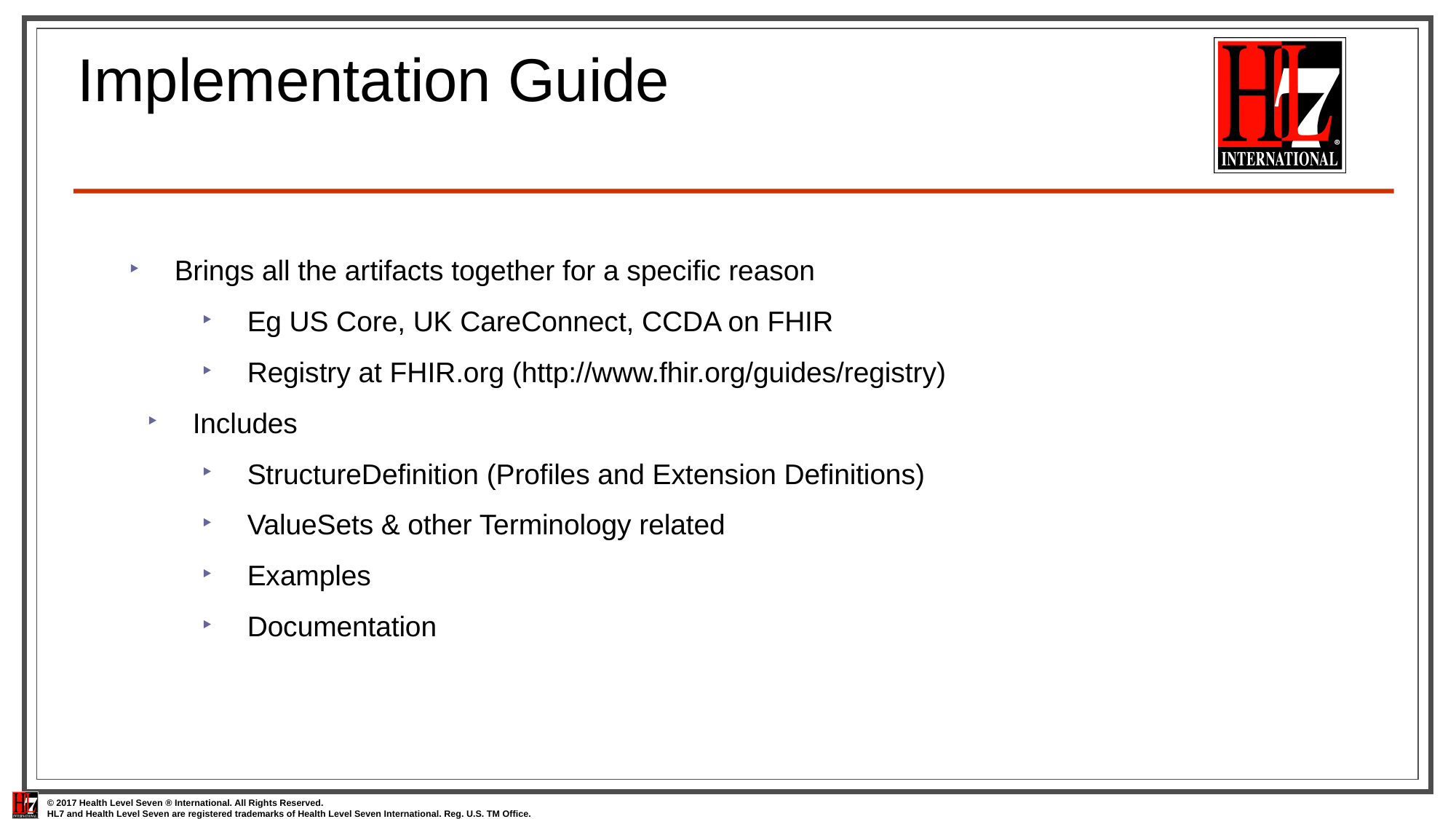

# Implementation Guide
Brings all the artifacts together for a specific reason
Eg US Core, UK CareConnect, CCDA on FHIR
Registry at FHIR.org (http://www.fhir.org/guides/registry)
Includes
StructureDefinition (Profiles and Extension Definitions)
ValueSets & other Terminology related
Examples
Documentation